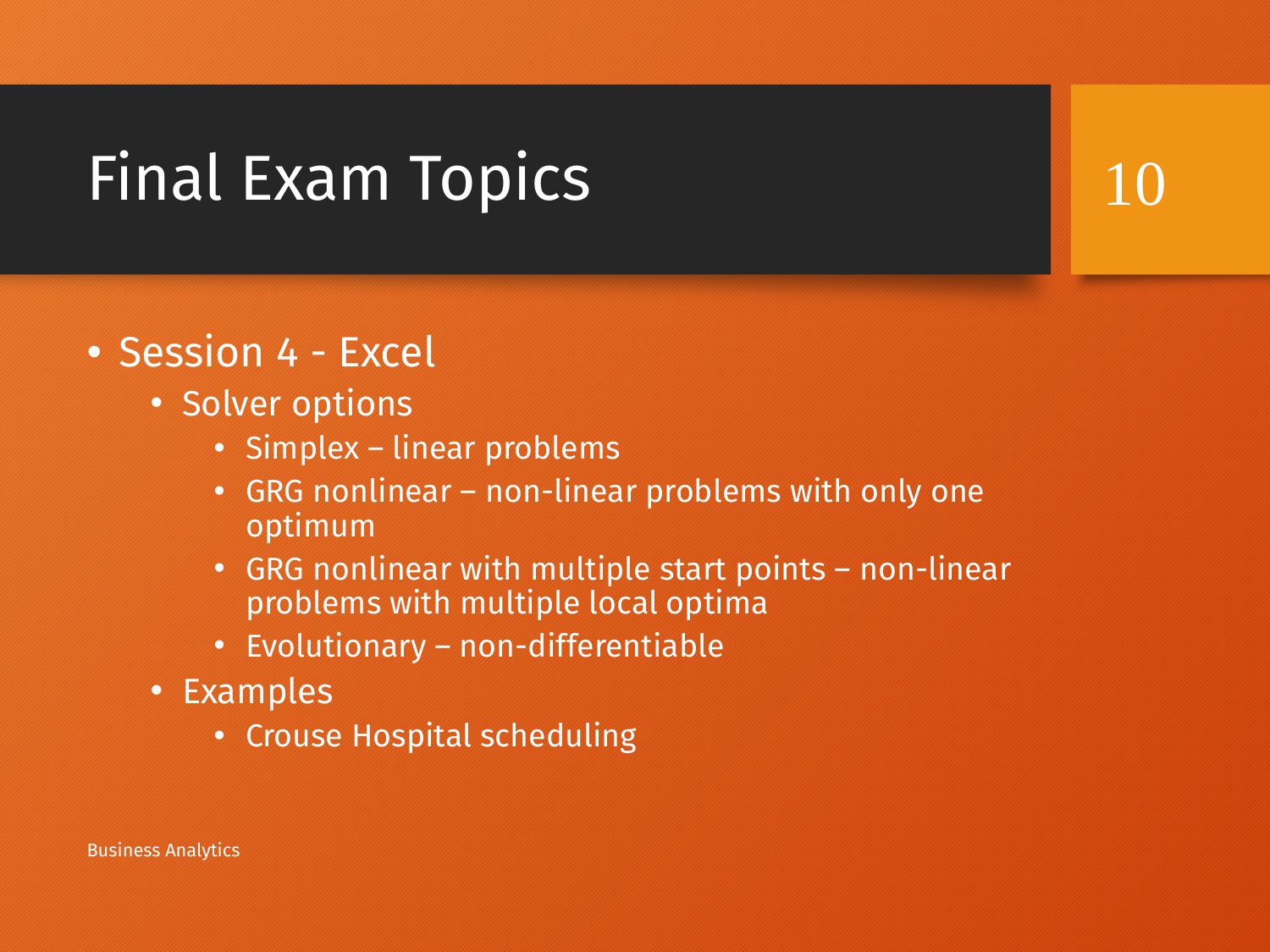

# Final Exam Topics
10
Session 4 - Excel
Solver options
Simplex – linear problems
GRG nonlinear – non-linear problems with only one optimum
GRG nonlinear with multiple start points – non-linear problems with multiple local optima
Evolutionary – non-differentiable
Examples
Crouse Hospital scheduling
Business Analytics